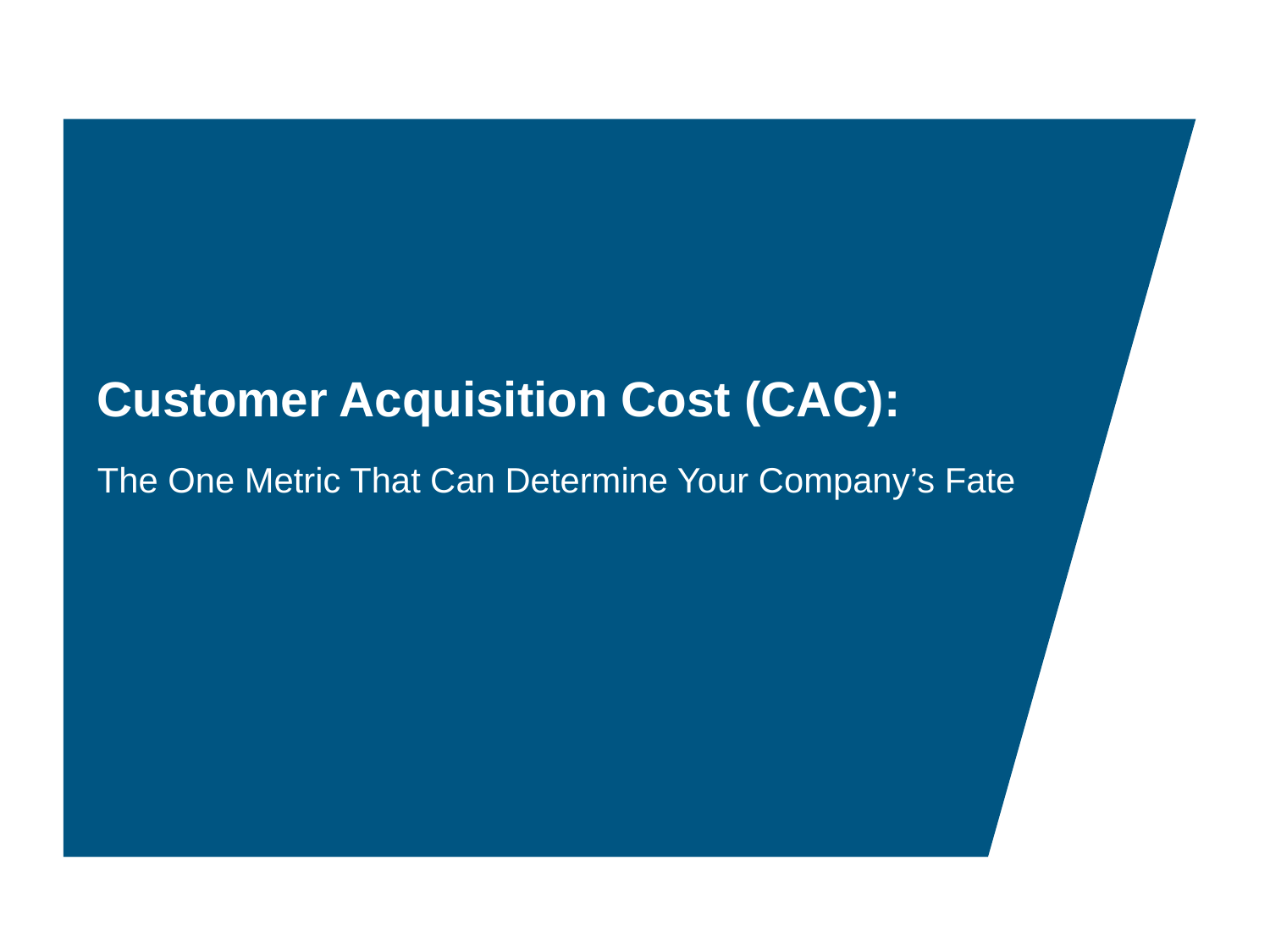

Customer Acquisition Cost (CAC):
The One Metric That Can Determine Your Company’s Fate